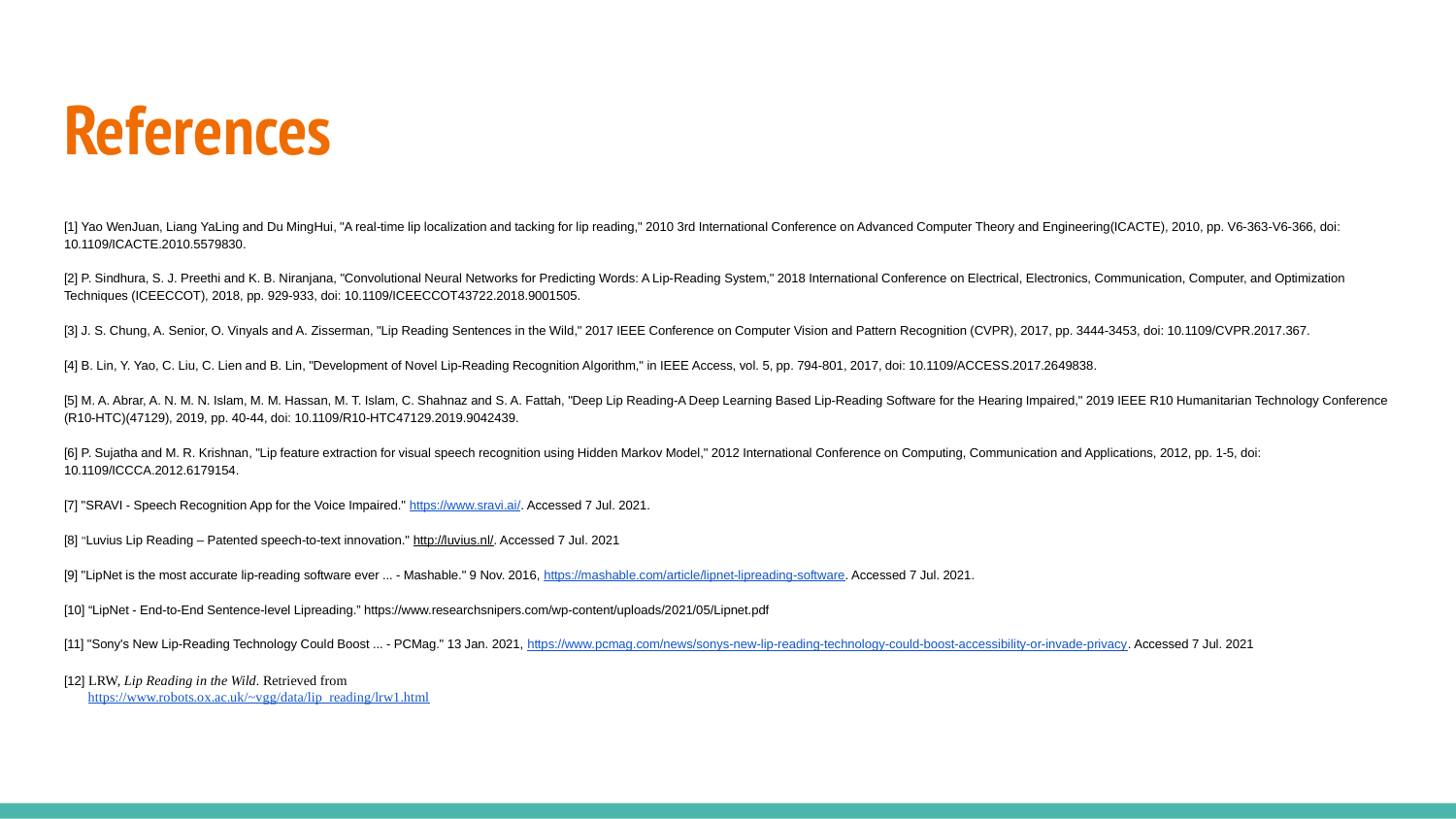

# References
[1] Yao WenJuan, Liang YaLing and Du MingHui, "A real-time lip localization and tacking for lip reading," 2010 3rd International Conference on Advanced Computer Theory and Engineering(ICACTE), 2010, pp. V6-363-V6-366, doi: 10.1109/ICACTE.2010.5579830.

[2] P. Sindhura, S. J. Preethi and K. B. Niranjana, "Convolutional Neural Networks for Predicting Words: A Lip-Reading System," 2018 International Conference on Electrical, Electronics, Communication, Computer, and Optimization Techniques (ICEECCOT), 2018, pp. 929-933, doi: 10.1109/ICEECCOT43722.2018.9001505.

[3] J. S. Chung, A. Senior, O. Vinyals and A. Zisserman, "Lip Reading Sentences in the Wild," 2017 IEEE Conference on Computer Vision and Pattern Recognition (CVPR), 2017, pp. 3444-3453, doi: 10.1109/CVPR.2017.367.

[4] B. Lin, Y. Yao, C. Liu, C. Lien and B. Lin, "Development of Novel Lip-Reading Recognition Algorithm," in IEEE Access, vol. 5, pp. 794-801, 2017, doi: 10.1109/ACCESS.2017.2649838.

[5] M. A. Abrar, A. N. M. N. Islam, M. M. Hassan, M. T. Islam, C. Shahnaz and S. A. Fattah, "Deep Lip Reading-A Deep Learning Based Lip-Reading Software for the Hearing Impaired," 2019 IEEE R10 Humanitarian Technology Conference (R10-HTC)(47129), 2019, pp. 40-44, doi: 10.1109/R10-HTC47129.2019.9042439.

[6] P. Sujatha and M. R. Krishnan, "Lip feature extraction for visual speech recognition using Hidden Markov Model," 2012 International Conference on Computing, Communication and Applications, 2012, pp. 1-5, doi: 10.1109/ICCCA.2012.6179154.

[7] "SRAVI - Speech Recognition App for the Voice Impaired." https://www.sravi.ai/. Accessed 7 Jul. 2021.

[8] "Luvius Lip Reading – Patented speech-to-text innovation." http://luvius.nl/. Accessed 7 Jul. 2021

[9] "LipNet is the most accurate lip-reading software ever ... - Mashable." 9 Nov. 2016, https://mashable.com/article/lipnet-lipreading-software. Accessed 7 Jul. 2021.

[10] “LipNet - End-to-End Sentence-level Lipreading.” https://www.researchsnipers.com/wp-content/uploads/2021/05/Lipnet.pdf

[11] "Sony's New Lip-Reading Technology Could Boost ... - PCMag." 13 Jan. 2021, https://www.pcmag.com/news/sonys-new-lip-reading-technology-could-boost-accessibility-or-invade-privacy. Accessed 7 Jul. 2021

[12] LRW, Lip Reading in the Wild. Retrieved from
       https://www.robots.ox.ac.uk/~vgg/data/lip_reading/lrw1.html